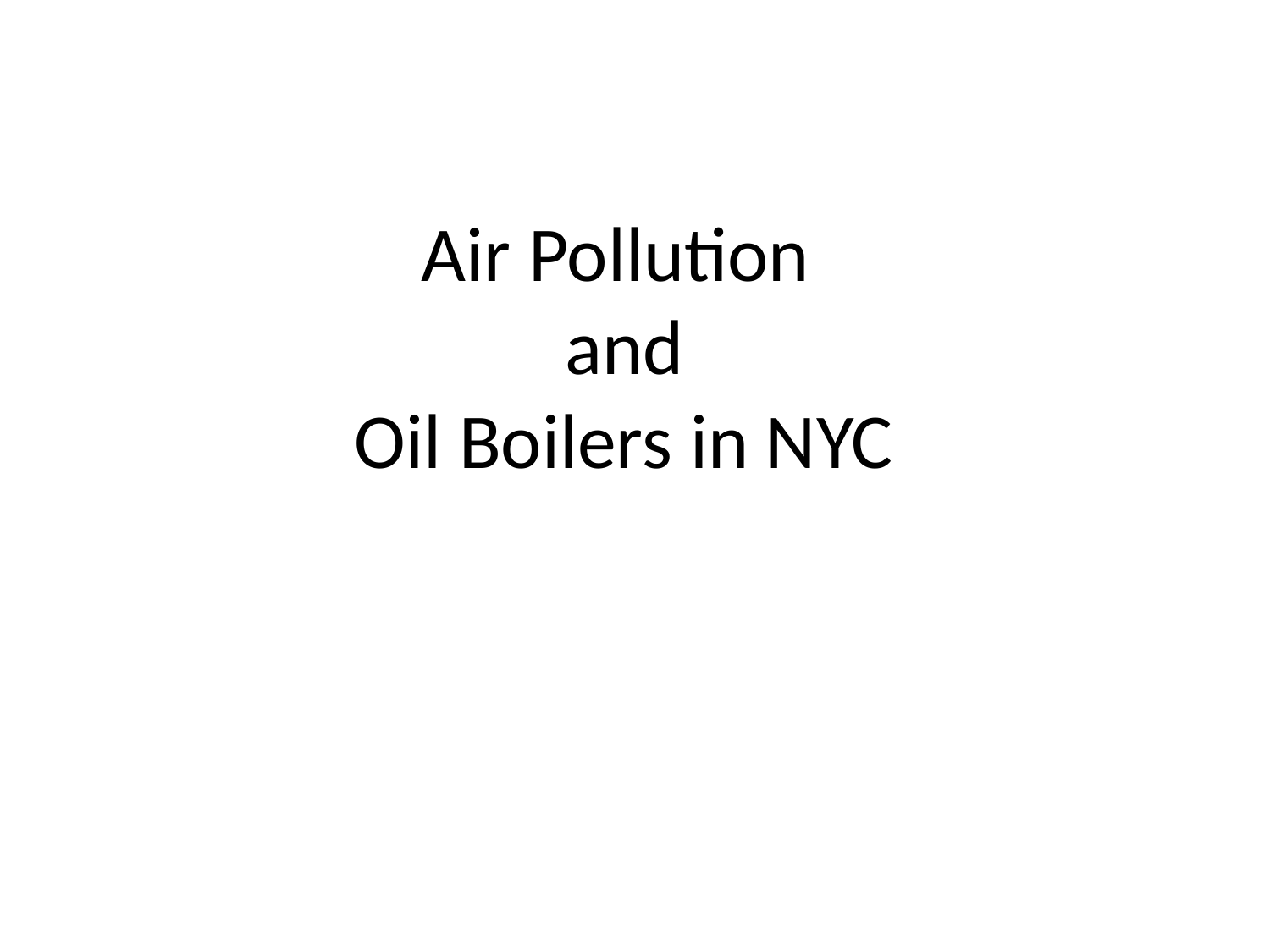

# Air Pollution and Oil Boilers in NYC